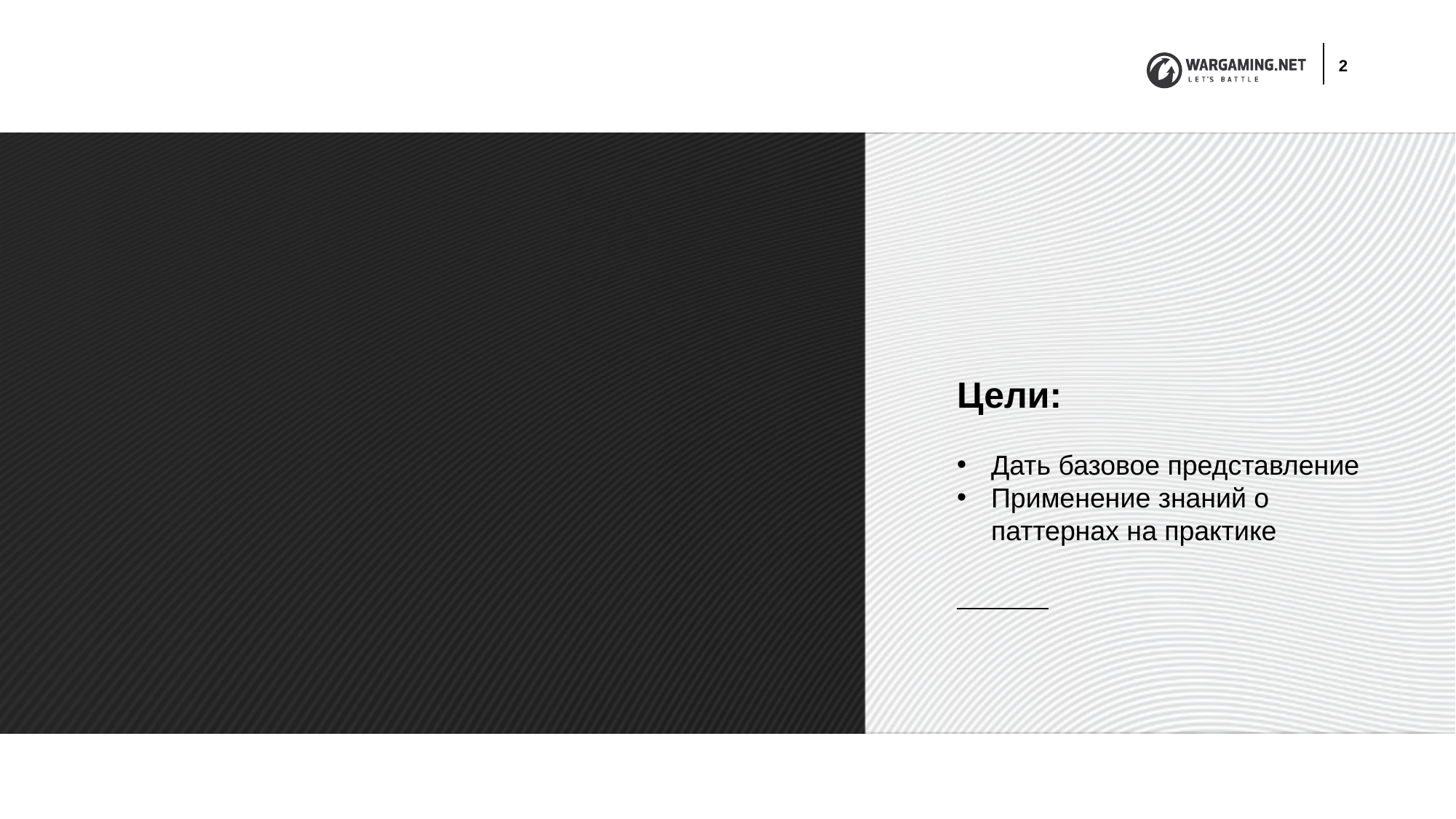

2
Цели:

Дать базовое представление
Применение знаний о паттернах на практике